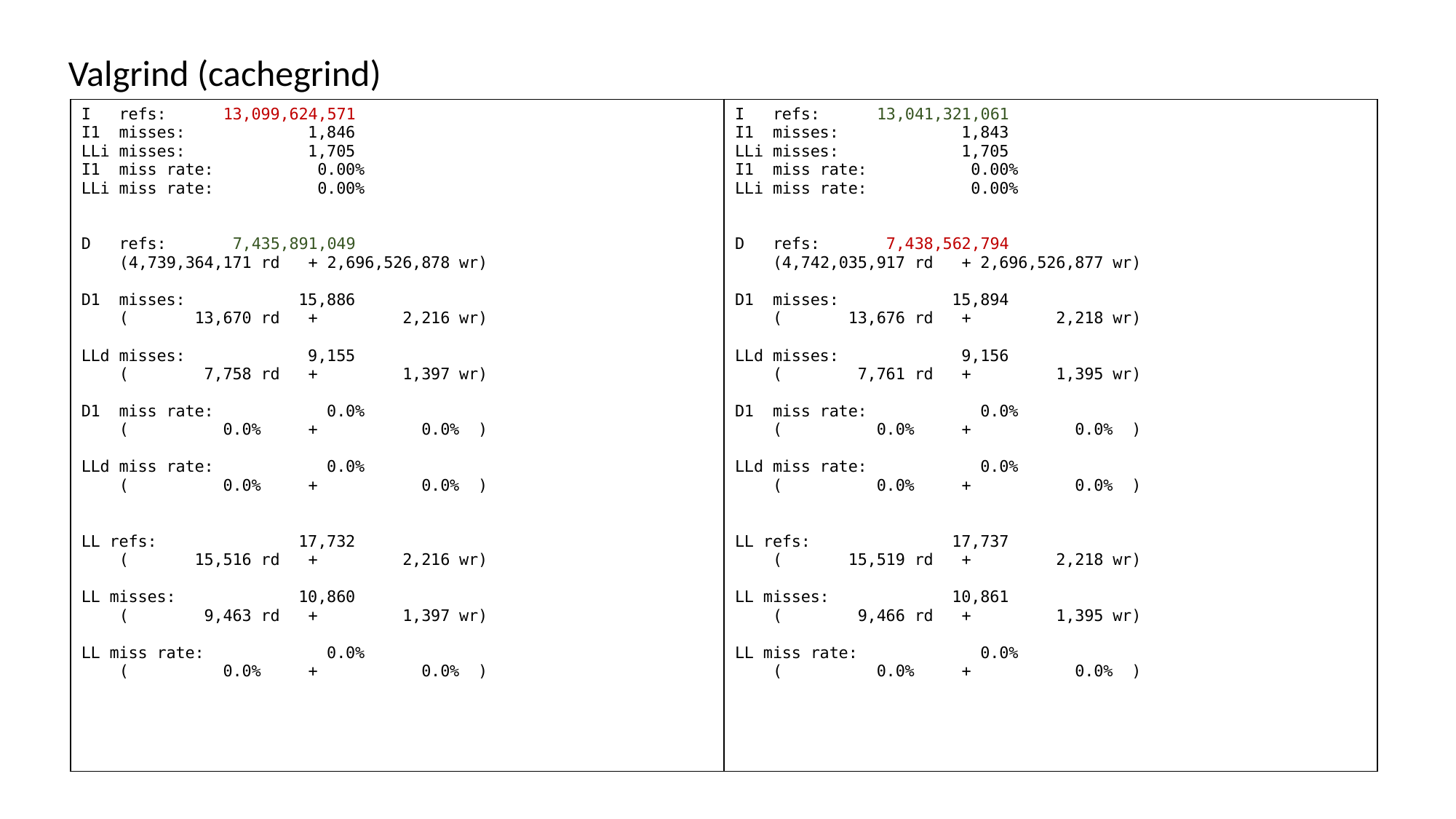

Valgrind (cachegrind)
| I refs: 13,099,624,571 I1 misses: 1,846 LLi misses: 1,705 I1 miss rate: 0.00% LLi miss rate: 0.00% D refs: 7,435,891,049 (4,739,364,171 rd + 2,696,526,878 wr) D1 misses: 15,886 ( 13,670 rd + 2,216 wr) LLd misses: 9,155 ( 7,758 rd + 1,397 wr) D1 miss rate: 0.0% ( 0.0% + 0.0% ) LLd miss rate: 0.0% ( 0.0% + 0.0% ) LL refs: 17,732 ( 15,516 rd + 2,216 wr) LL misses: 10,860 ( 9,463 rd + 1,397 wr) LL miss rate: 0.0% ( 0.0% + 0.0% ) | I refs: 13,041,321,061 I1 misses: 1,843 LLi misses: 1,705 I1 miss rate: 0.00% LLi miss rate: 0.00% D refs: 7,438,562,794 (4,742,035,917 rd + 2,696,526,877 wr) D1 misses: 15,894 ( 13,676 rd + 2,218 wr) LLd misses: 9,156 ( 7,761 rd + 1,395 wr) D1 miss rate: 0.0% ( 0.0% + 0.0% ) LLd miss rate: 0.0% ( 0.0% + 0.0% ) LL refs: 17,737 ( 15,519 rd + 2,218 wr) LL misses: 10,861 ( 9,466 rd + 1,395 wr) LL miss rate: 0.0% ( 0.0% + 0.0% ) |
| --- | --- |